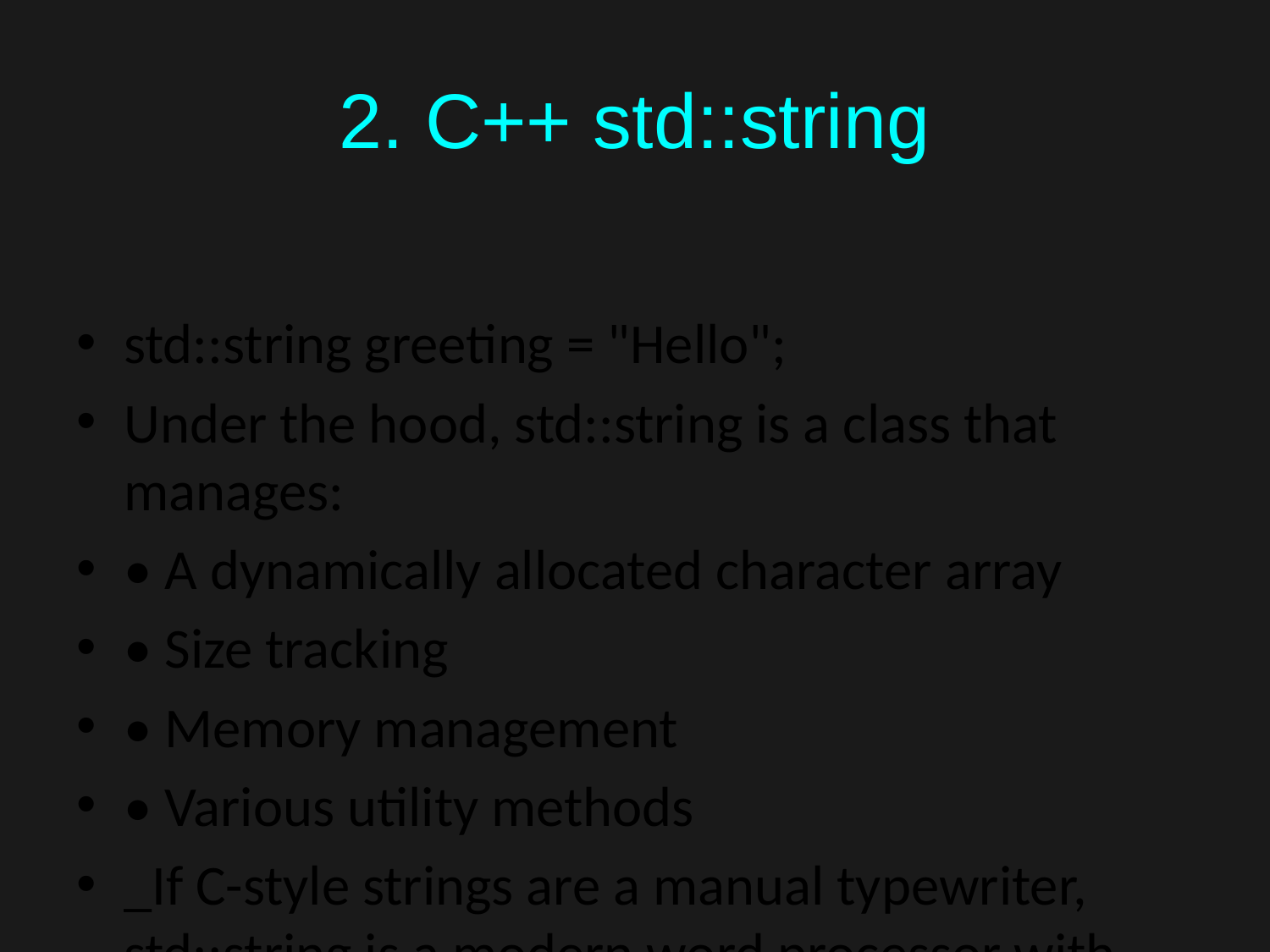

# 2. C++ std::string

std::string greeting = "Hello";
Under the hood, std::string is a class that manages:
• A dynamically allocated character array
• Size tracking
• Memory management
• Various utility methods
_If C-style strings are a manual typewriter, std::string is a modern word processor with spell-check, auto-save, and therapy built in._